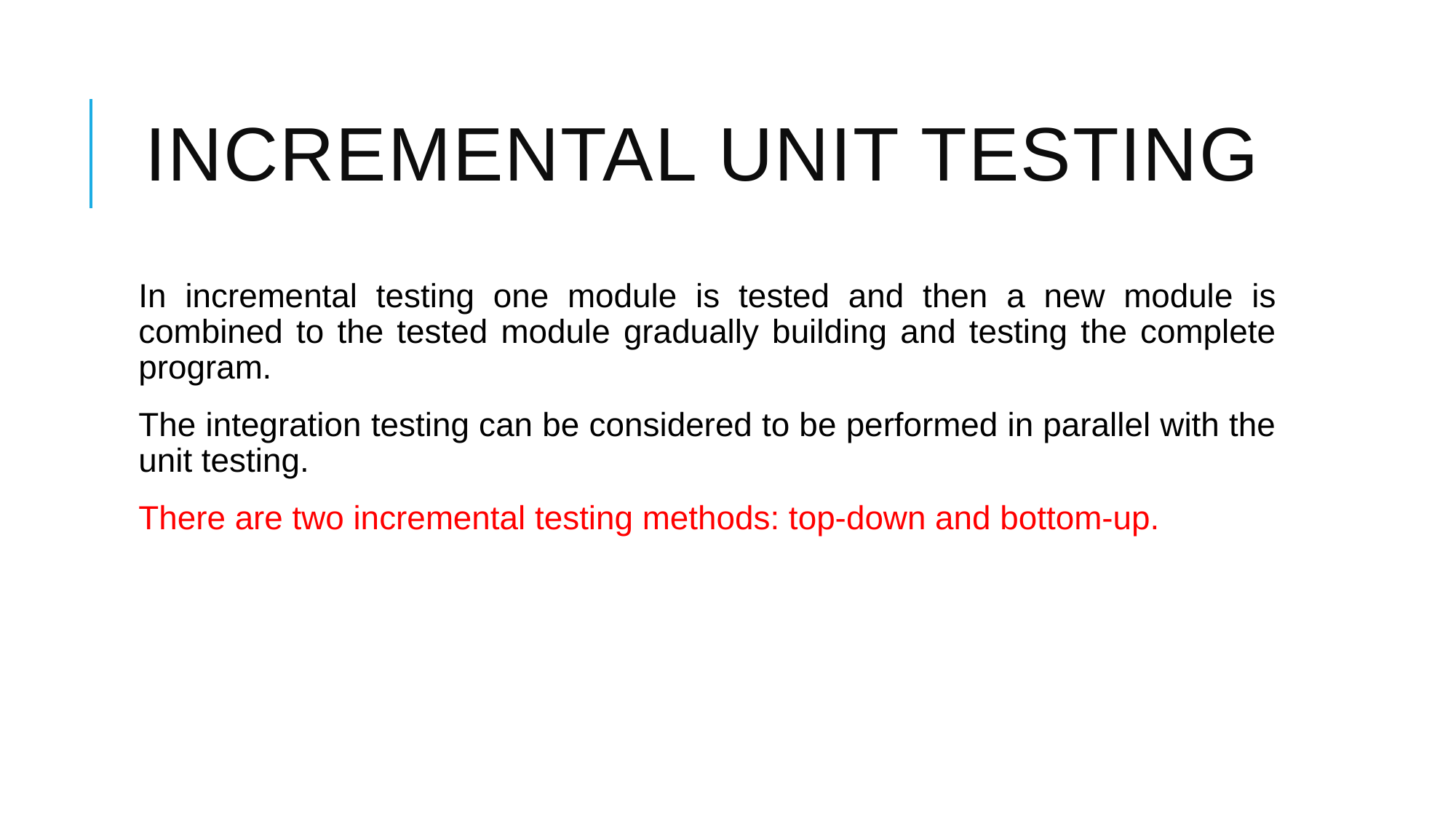

# Incremental Unit Testing
In incremental testing one module is tested and then a new module is combined to the tested module gradually building and testing the complete program.
The integration testing can be considered to be performed in parallel with the unit testing.
There are two incremental testing methods: top-down and bottom-up.